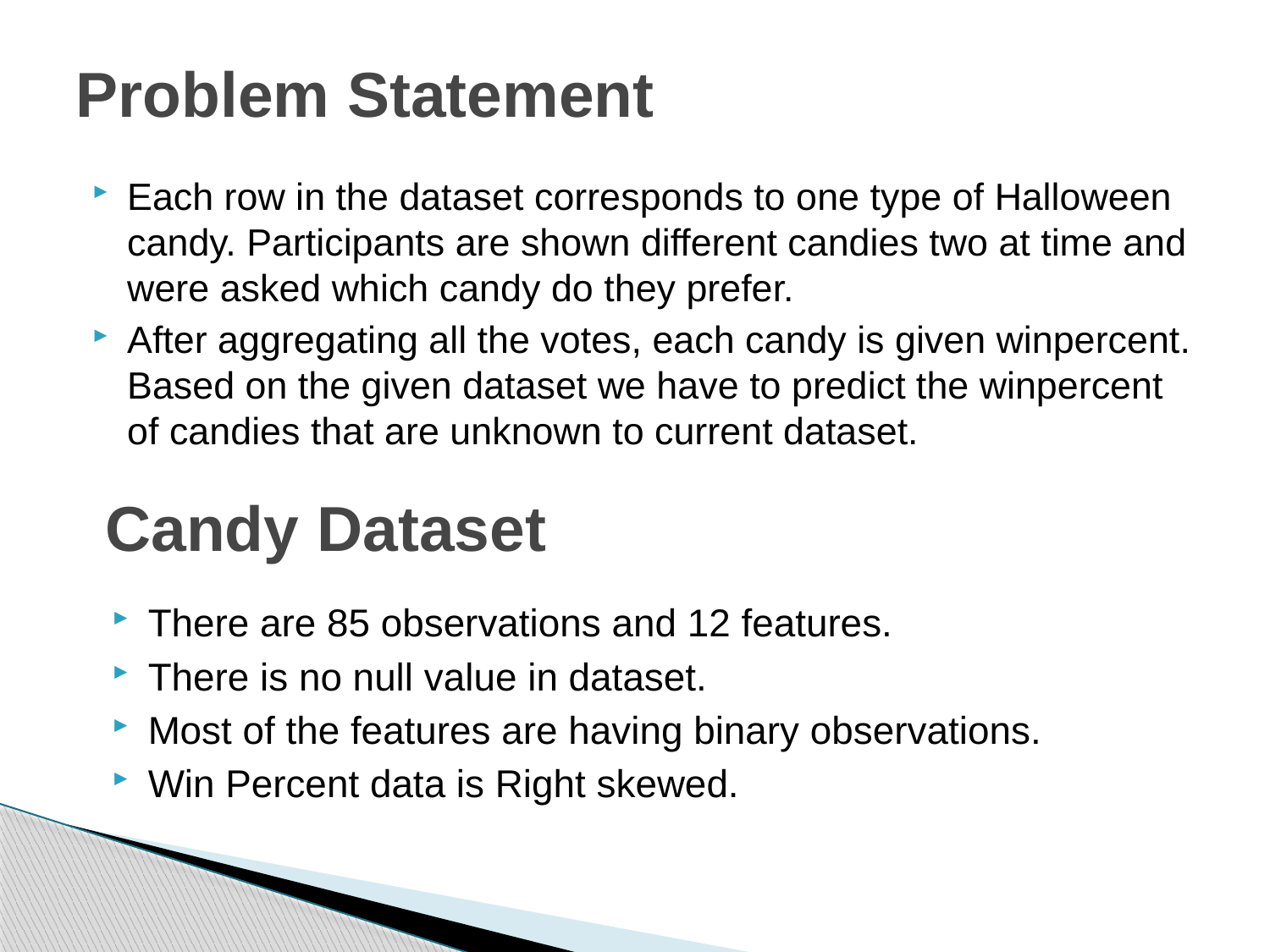

# Problem Statement
Each row in the dataset corresponds to one type of Halloween candy. Participants are shown different candies two at time and were asked which candy do they prefer.
After aggregating all the votes, each candy is given winpercent. Based on the given dataset we have to predict the winpercent of candies that are unknown to current dataset.

Candy Dataset

There are 85 observations and 12 features.
There is no null value in dataset.
Most of the features are having binary observations.
Win Percent data is Right skewed.